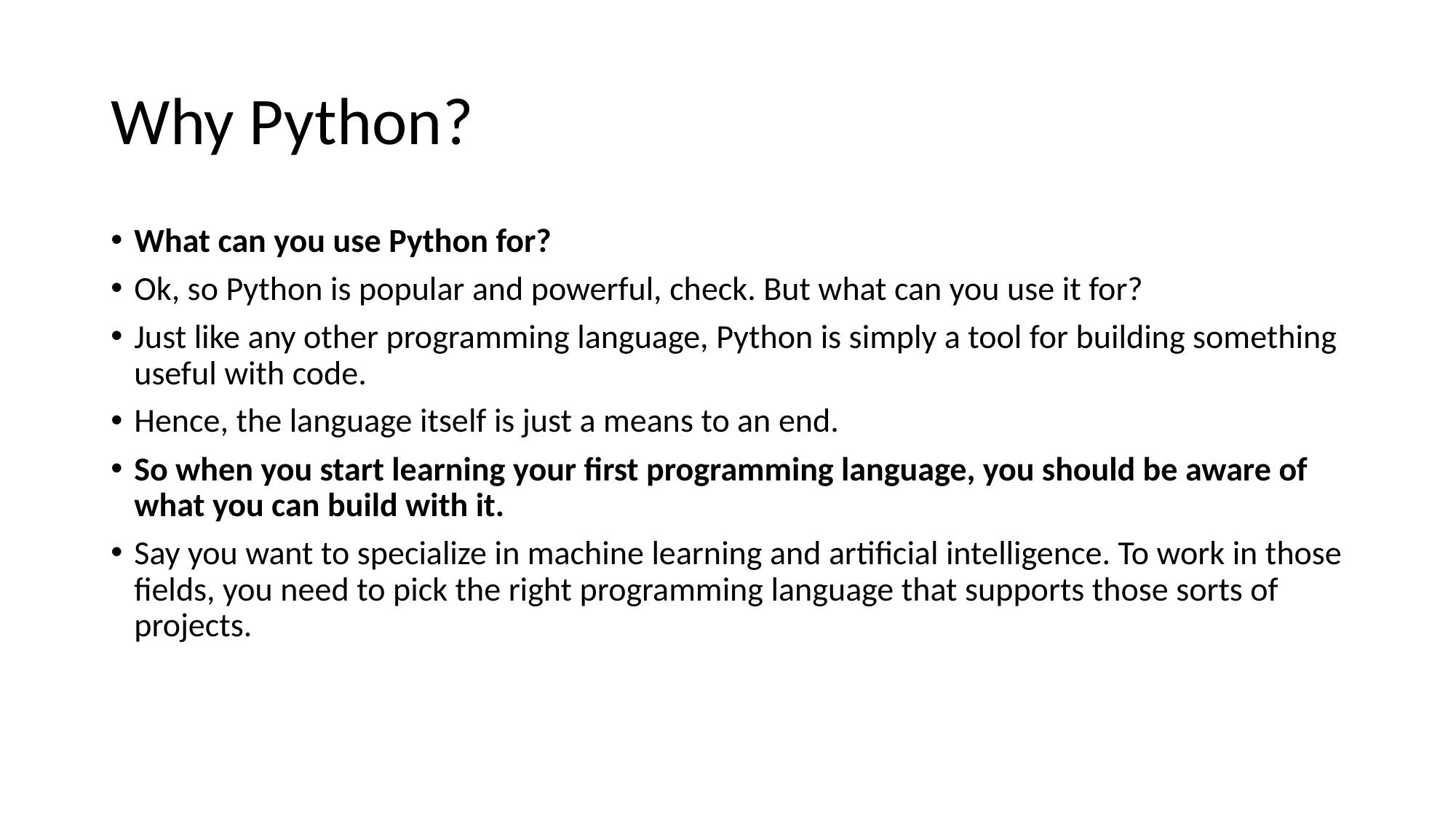

# Why Python?
What can you use Python for?
Ok, so Python is popular and powerful, check. But what can you use it for?
Just like any other programming language, Python is simply a tool for building something useful with code.
Hence, the language itself is just a means to an end.
So when you start learning your first programming language, you should be aware of what you can build with it.
Say you want to specialize in machine learning and artificial intelligence. To work in those fields, you need to pick the right programming language that supports those sorts of projects.